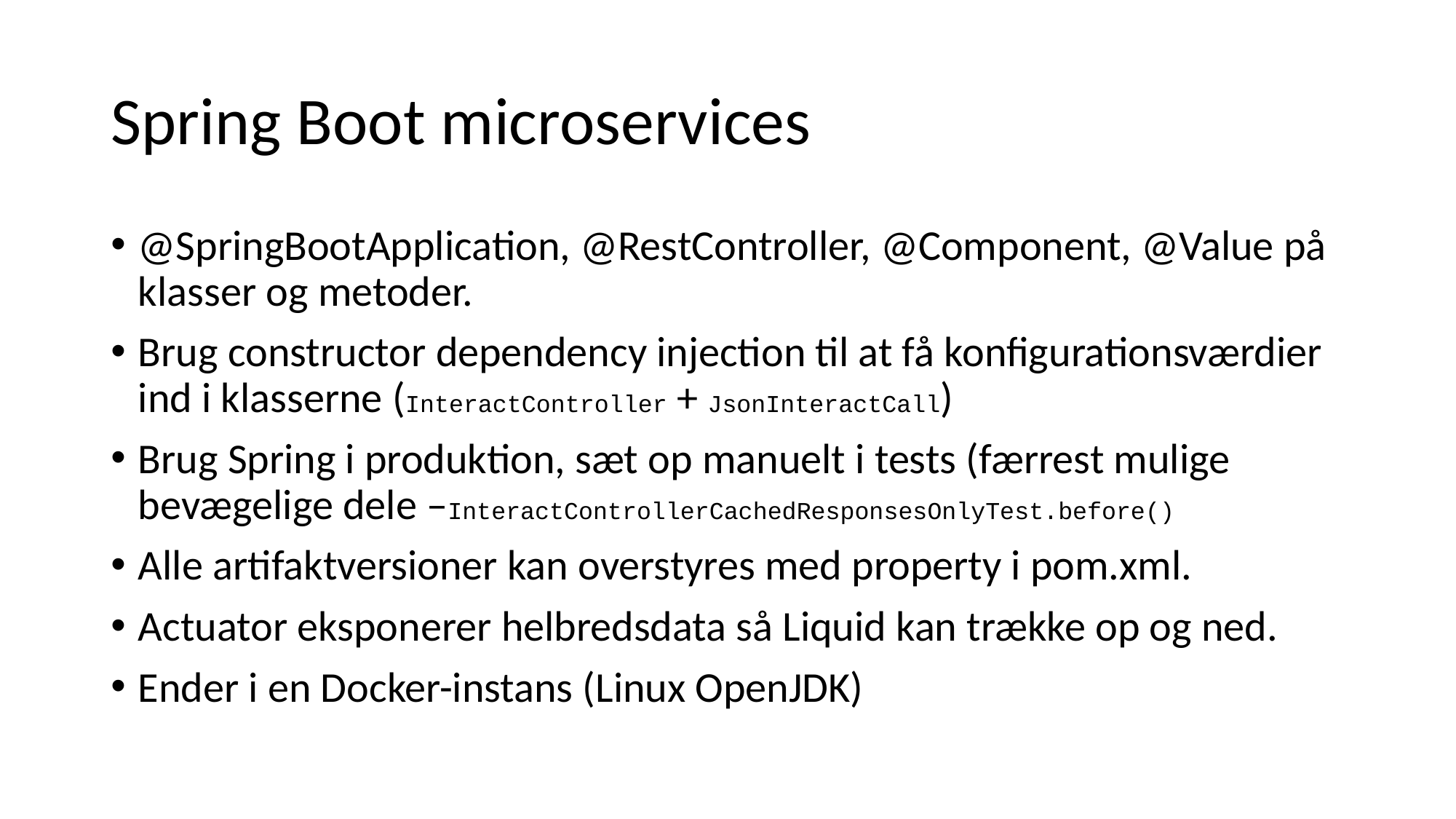

# Spring Boot microservices
@SpringBootApplication, @RestController, @Component, @Value på klasser og metoder.
Brug constructor dependency injection til at få konfigurationsværdier ind i klasserne (InteractController + JsonInteractCall)
Brug Spring i produktion, sæt op manuelt i tests (færrest mulige bevægelige dele –InteractControllerCachedResponsesOnlyTest.before()
Alle artifaktversioner kan overstyres med property i pom.xml.
Actuator eksponerer helbredsdata så Liquid kan trække op og ned.
Ender i en Docker-instans (Linux OpenJDK)